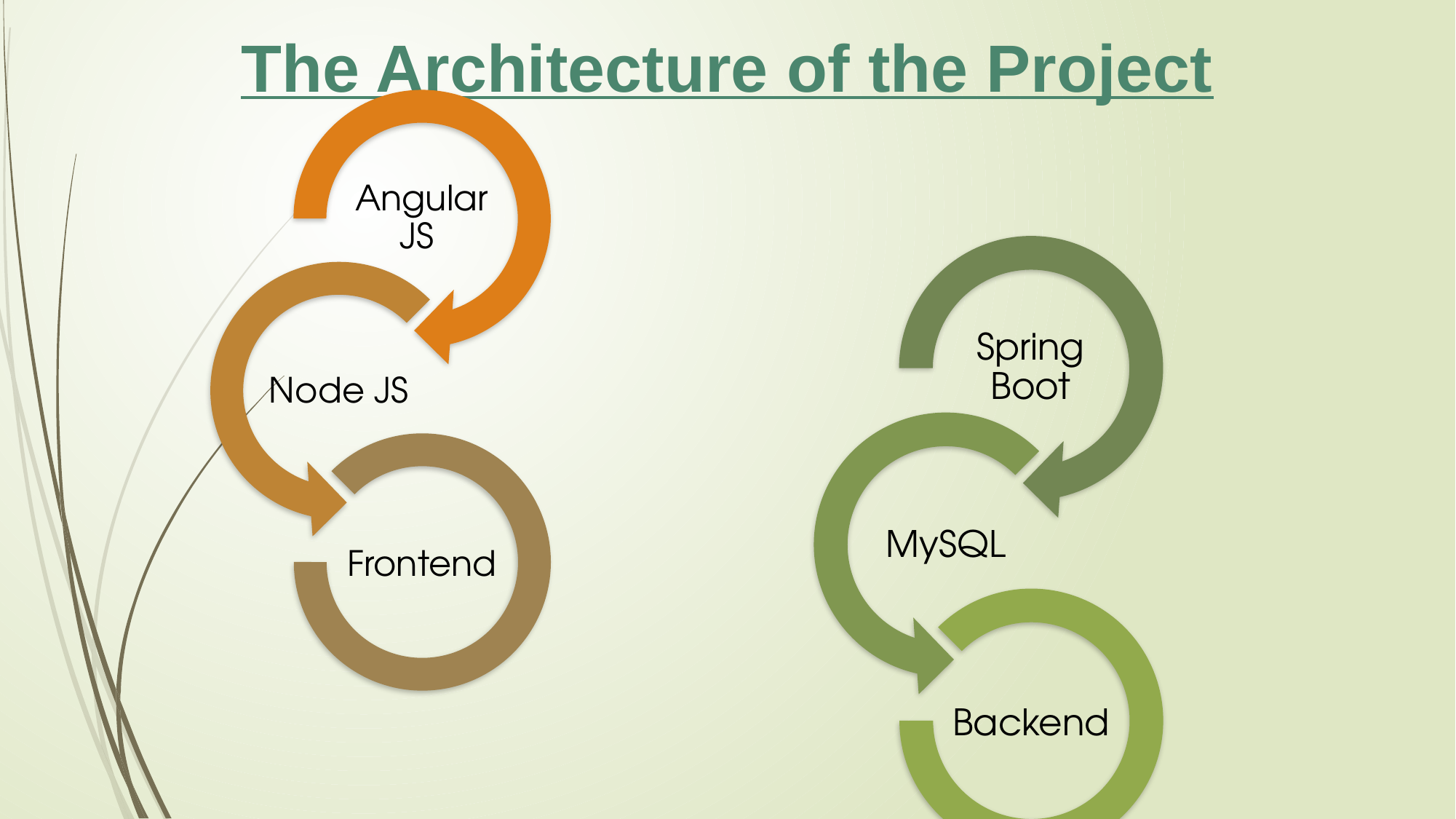

Angular JS
Node JS
Frontend
The Architecture of the Project
Spring Boot
MySQL
Backend